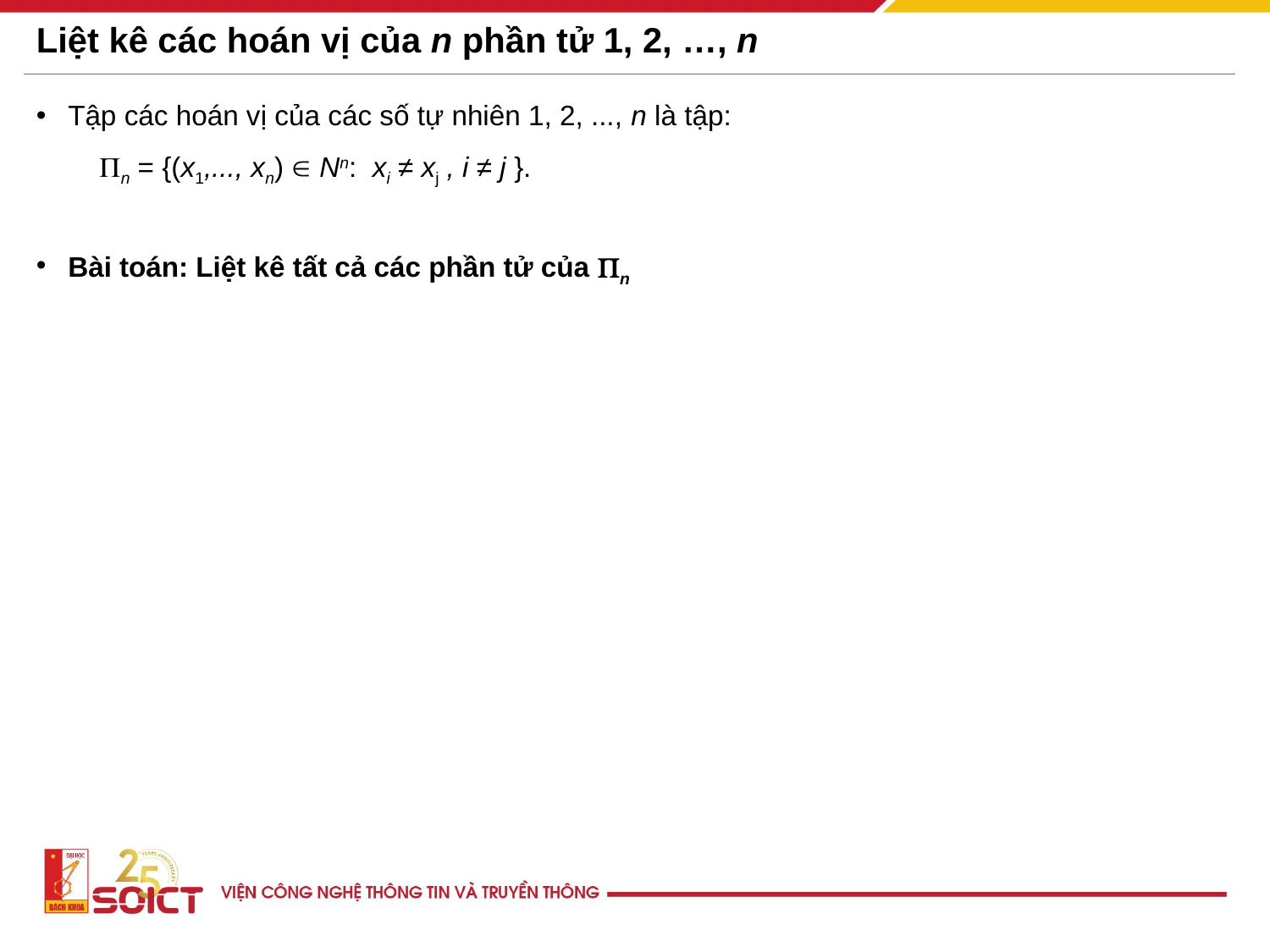

# Liệt kê các hoán vị của n phần tử 1, 2, …, n
Tập các hoán vị của các số tự nhiên 1, 2, ..., n là tập:
        Πn = {(x1,..., xn) ∈ Nn:  xi ≠ xj , i ≠ j }.

Bài toán: Liệt kê tất cả các phần tử của Πn